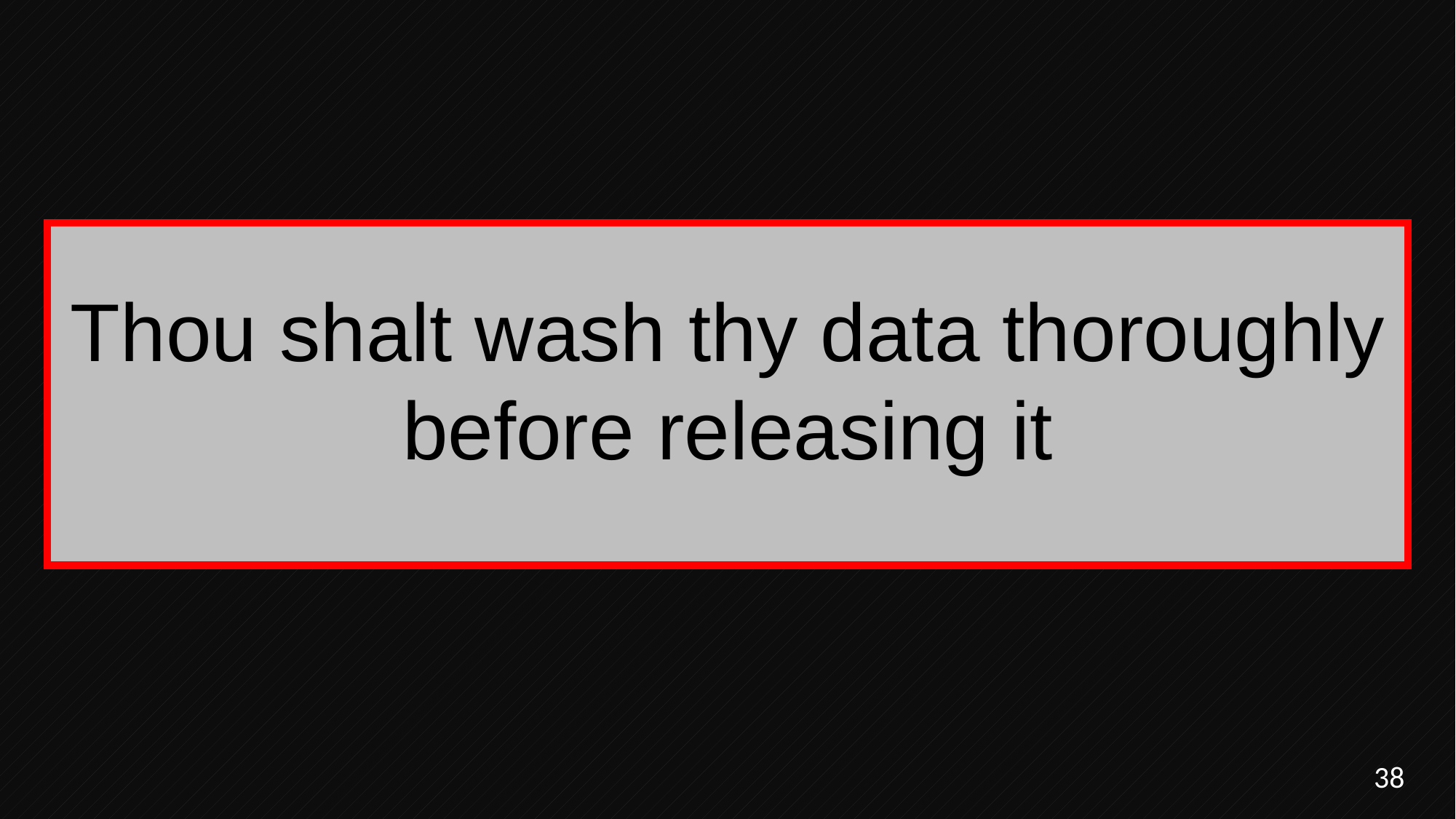

Thou shalt wash thy data thoroughly before releasing it

38